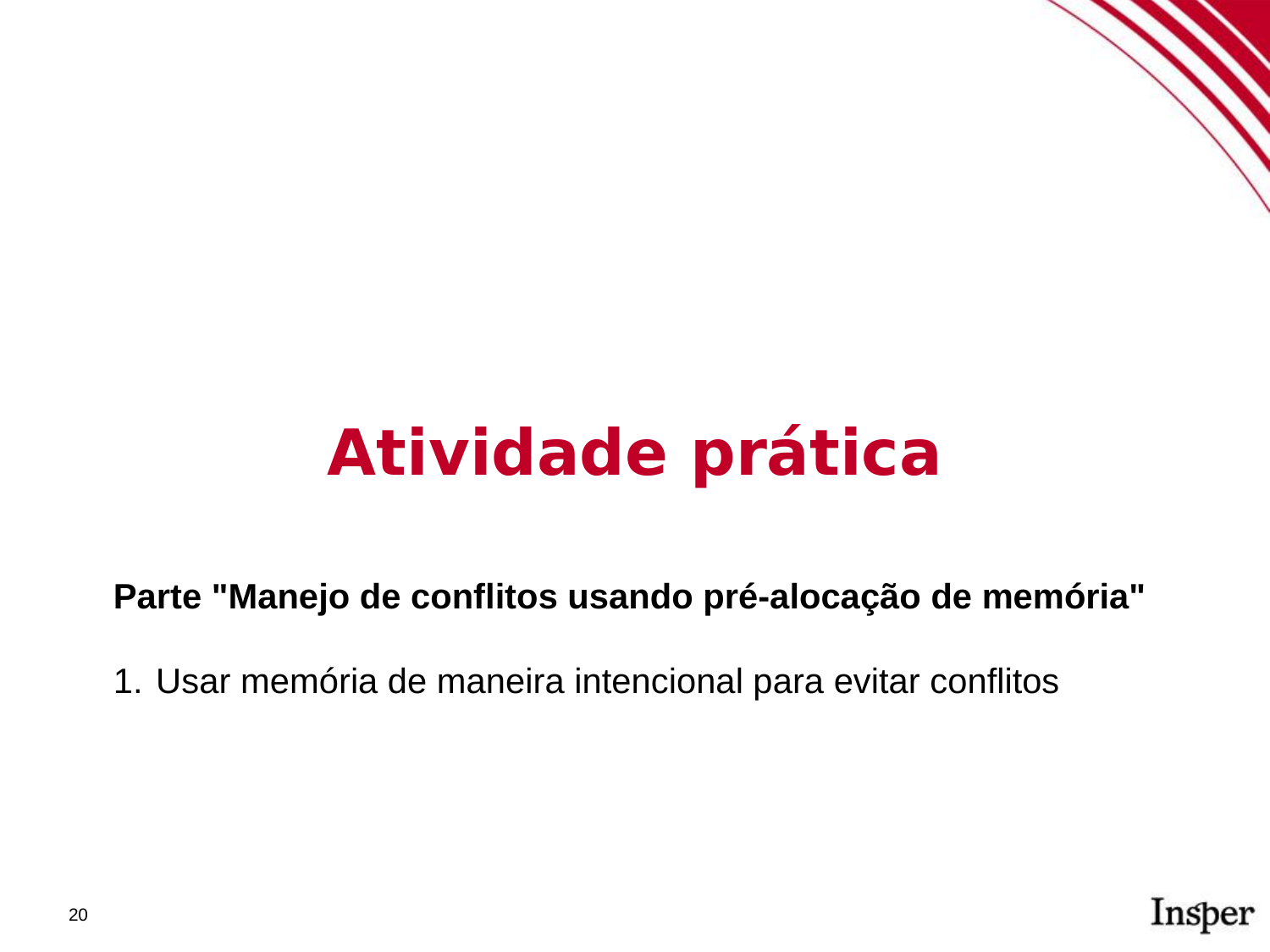

Atividade prática
Parte "Manejo de conflitos usando pré-alocação de memória"

Usar memória de maneira intencional para evitar conflitos

20